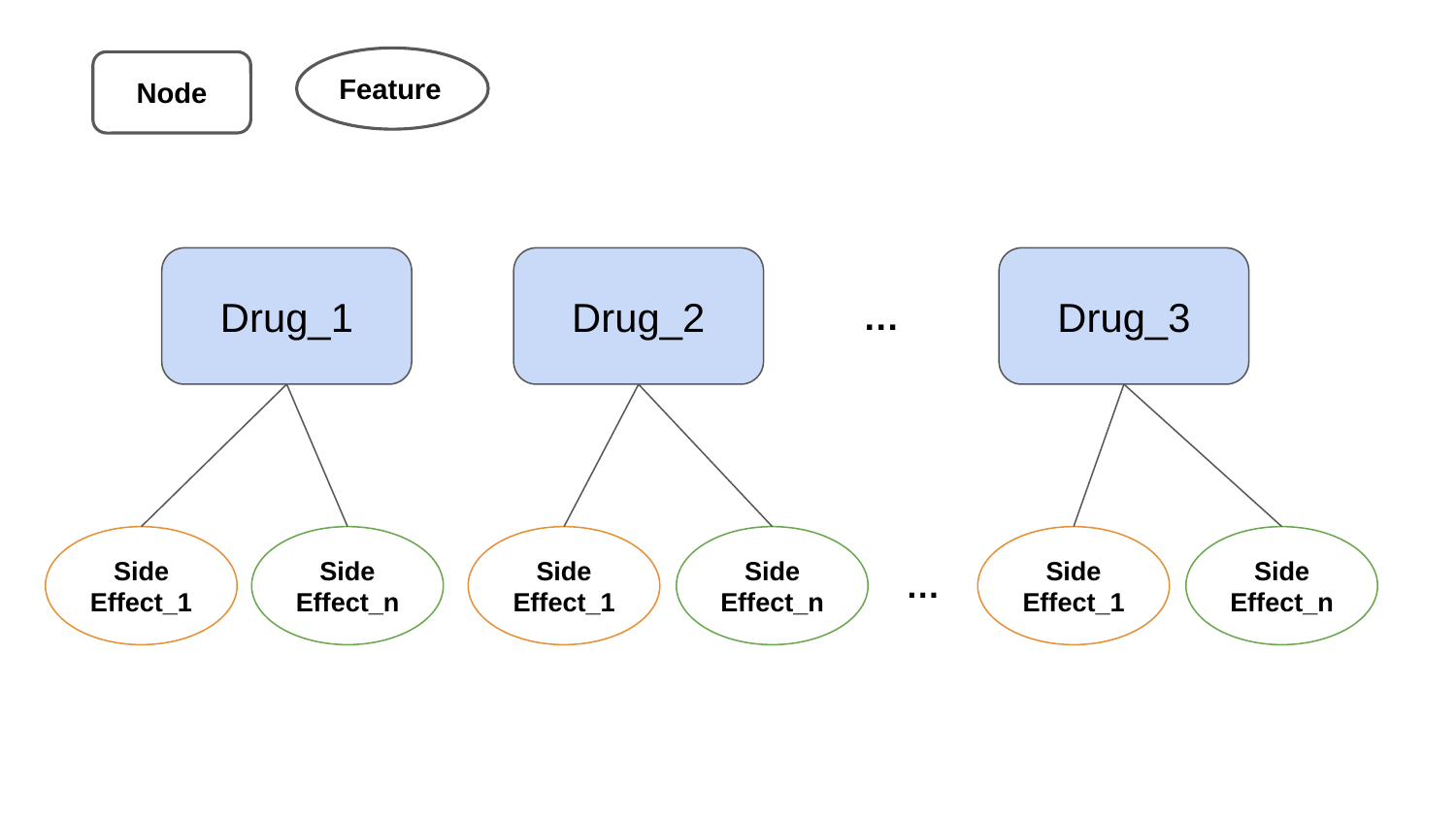

Feature
Node
Drug_1
Drug_2
Drug_3
…
Side
Effect_1
Side
Effect_n
Side
Effect_1
Side
Effect_n
Side
Effect_1
Side
Effect_n
…